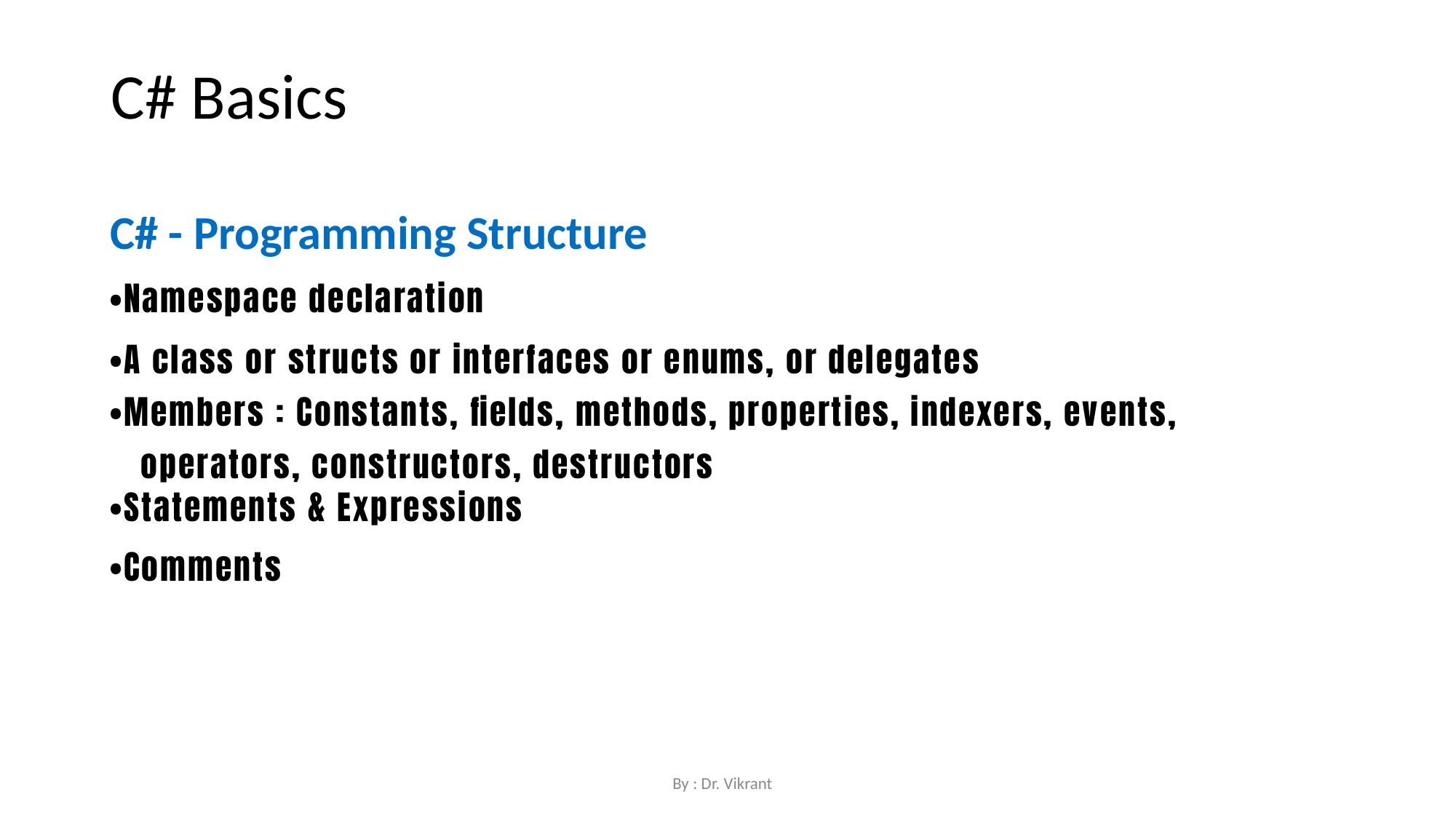

C# Basics
C# - Programming Structure
•Namespace declaration
•A class or structs or interfaces or enums, or delegates
•Members : Constants, fields, methods, properties, indexers, events, operators, constructors, destructors
•Statements & Expressions
•Comments
By : Dr. Vikrant